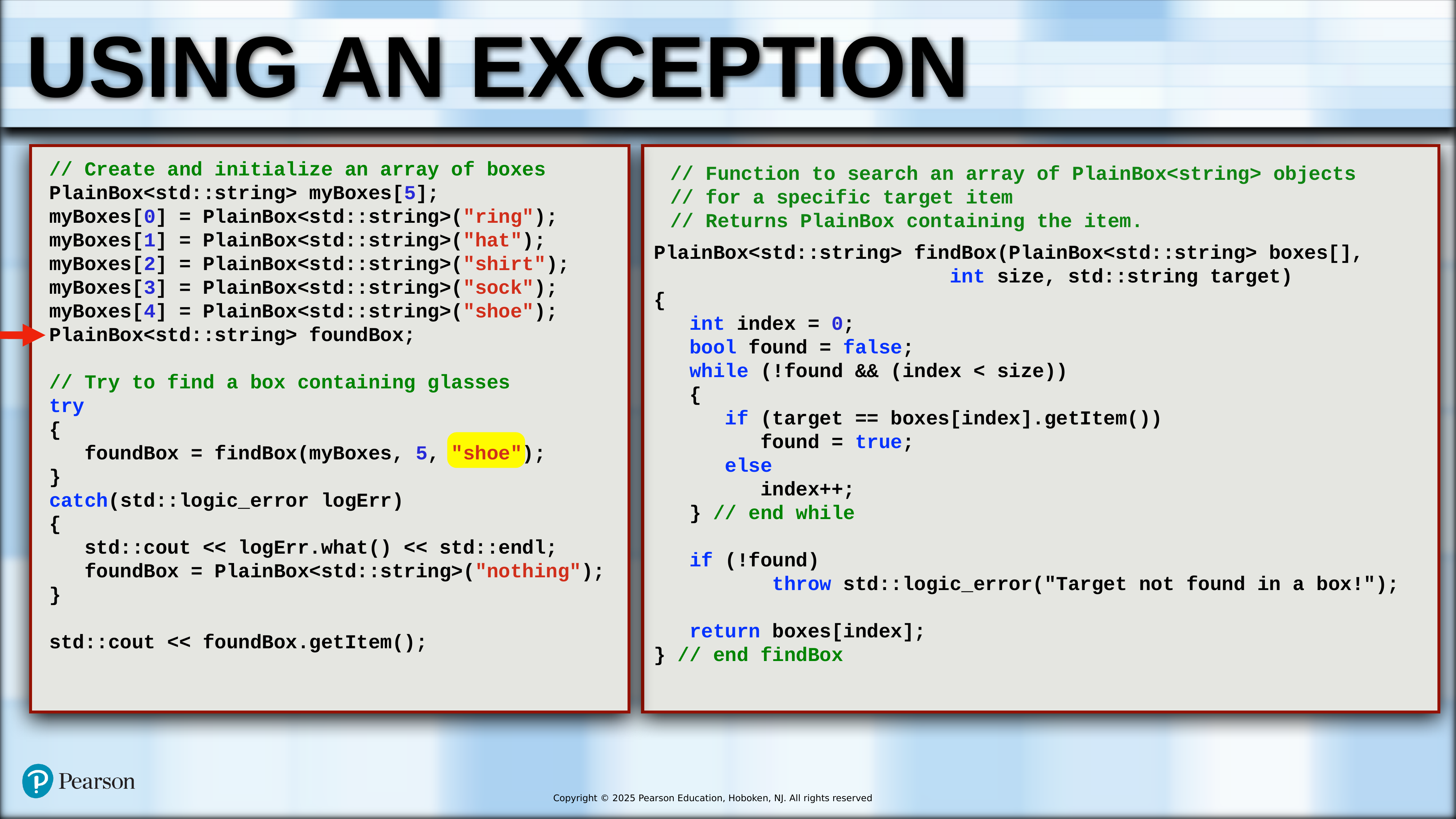

# Using an Exception

   // Create and initialize an array of boxes
   PlainBox<std::string> myBoxes[5];
   myBoxes[0] = PlainBox<std::string>("ring");
   myBoxes[1] = PlainBox<std::string>("hat");
   myBoxes[2] = PlainBox<std::string>("shirt");
   myBoxes[3] = PlainBox<std::string>("sock");
   myBoxes[4] = PlainBox<std::string>("shoe");
   PlainBox<std::string> foundBox;

   // Try to find a box containing glasses
   try
   {
      foundBox = findBox(myBoxes, 5, "shoe");
   }
   catch(std::logic_error logErr)
   {
      std::cout << logErr.what() << std::endl;
      foundBox = PlainBox<std::string>("nothing");
   }

   std::cout << foundBox.getItem();
// Function to search an array of PlainBox<string> objects
// for a specific target item
// Returns PlainBox containing the item.
PlainBox<std::string> findBox(PlainBox<std::string> boxes[],
                         int size, std::string target)
{
   int index = 0;
   bool found = false;
   while (!found && (index < size))
   {
      if (target == boxes[index].getItem())
         found = true;
      else
         index++;
   } // end while

   if (!found)
          throw std::logic_error("Target not found in a box!");

   return boxes[index];
} // end findBox